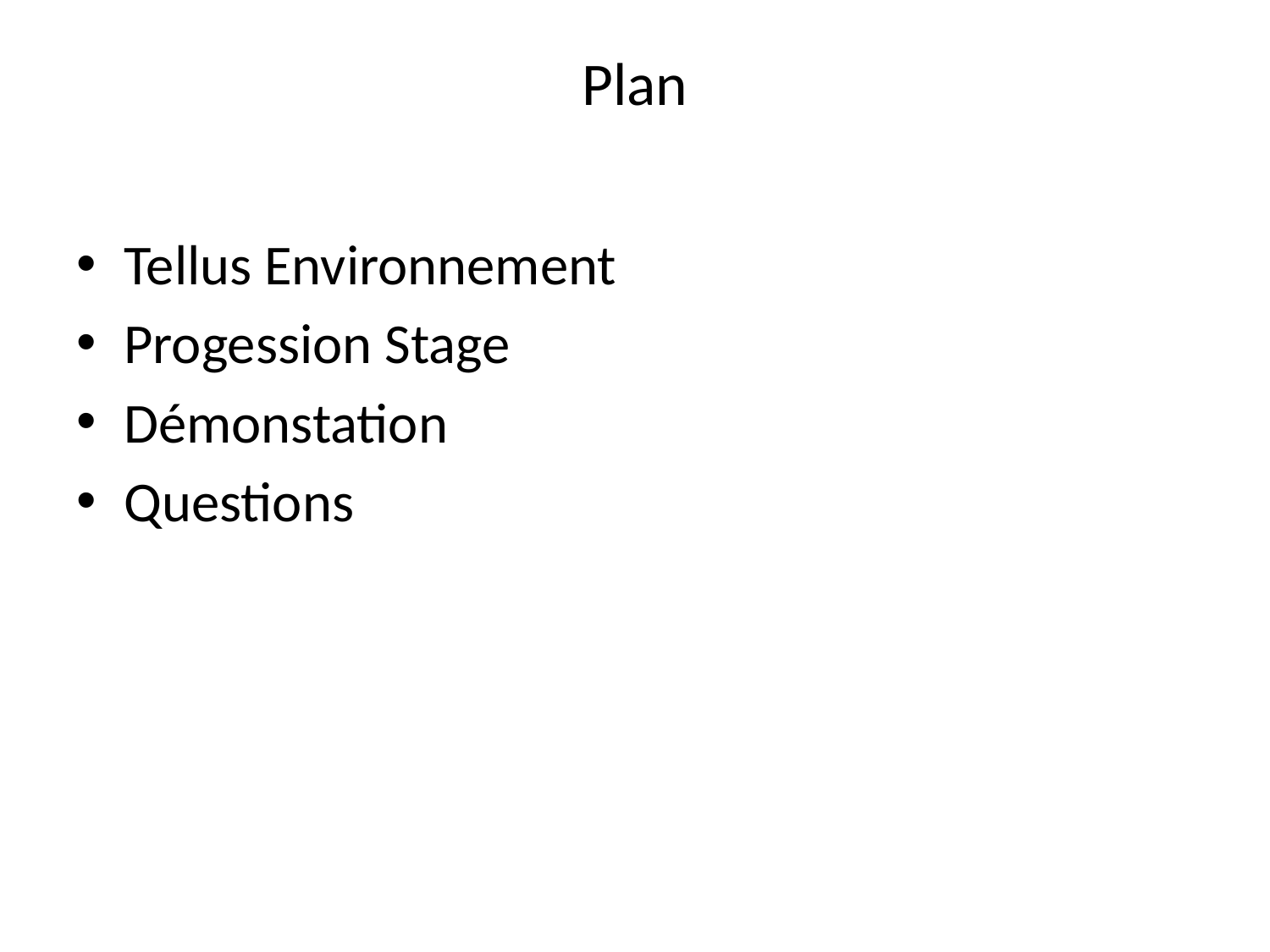

# Plan
Tellus Environnement
Progession Stage
Démonstation
Questions